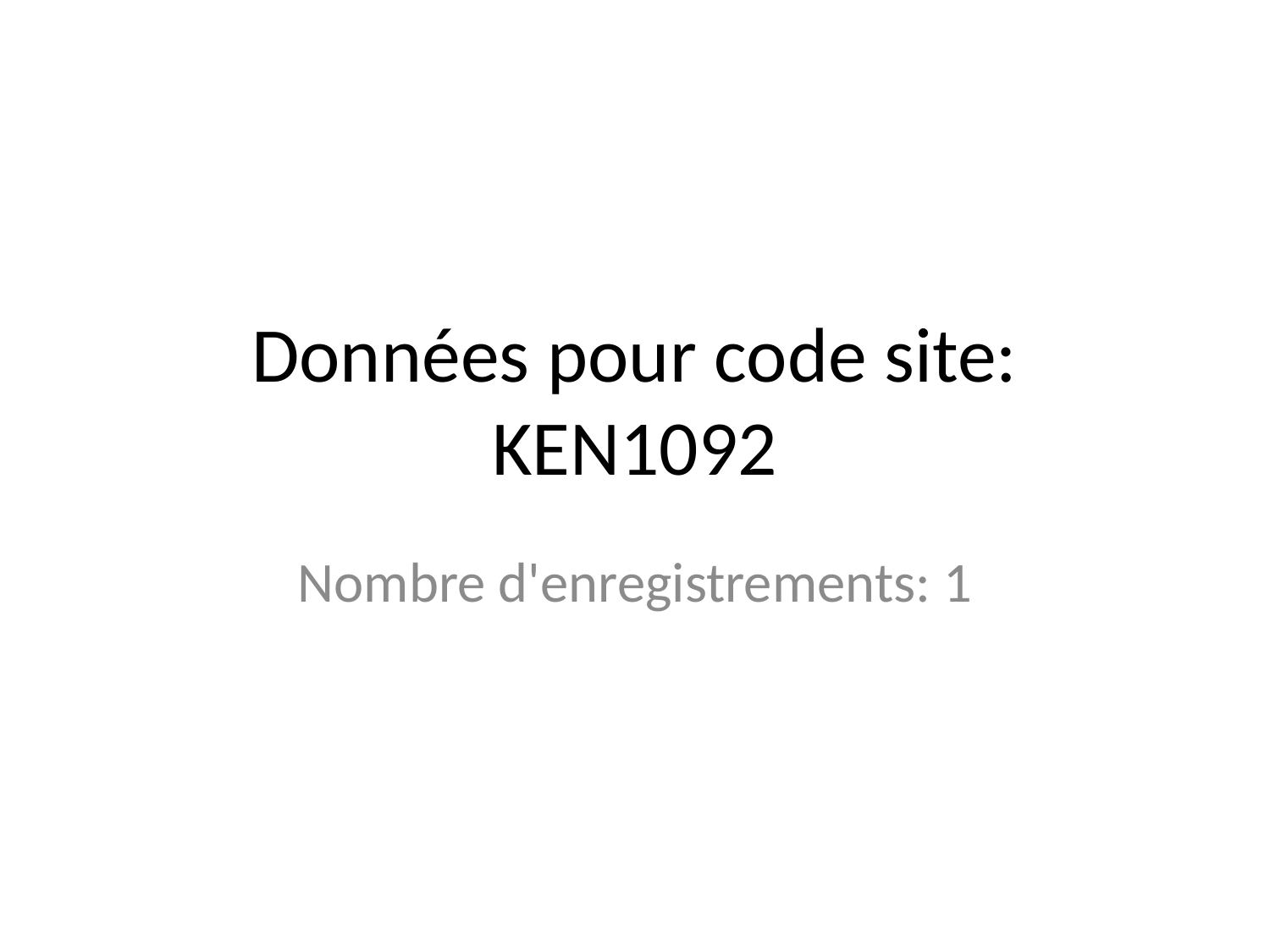

# Données pour code site: KEN1092
Nombre d'enregistrements: 1